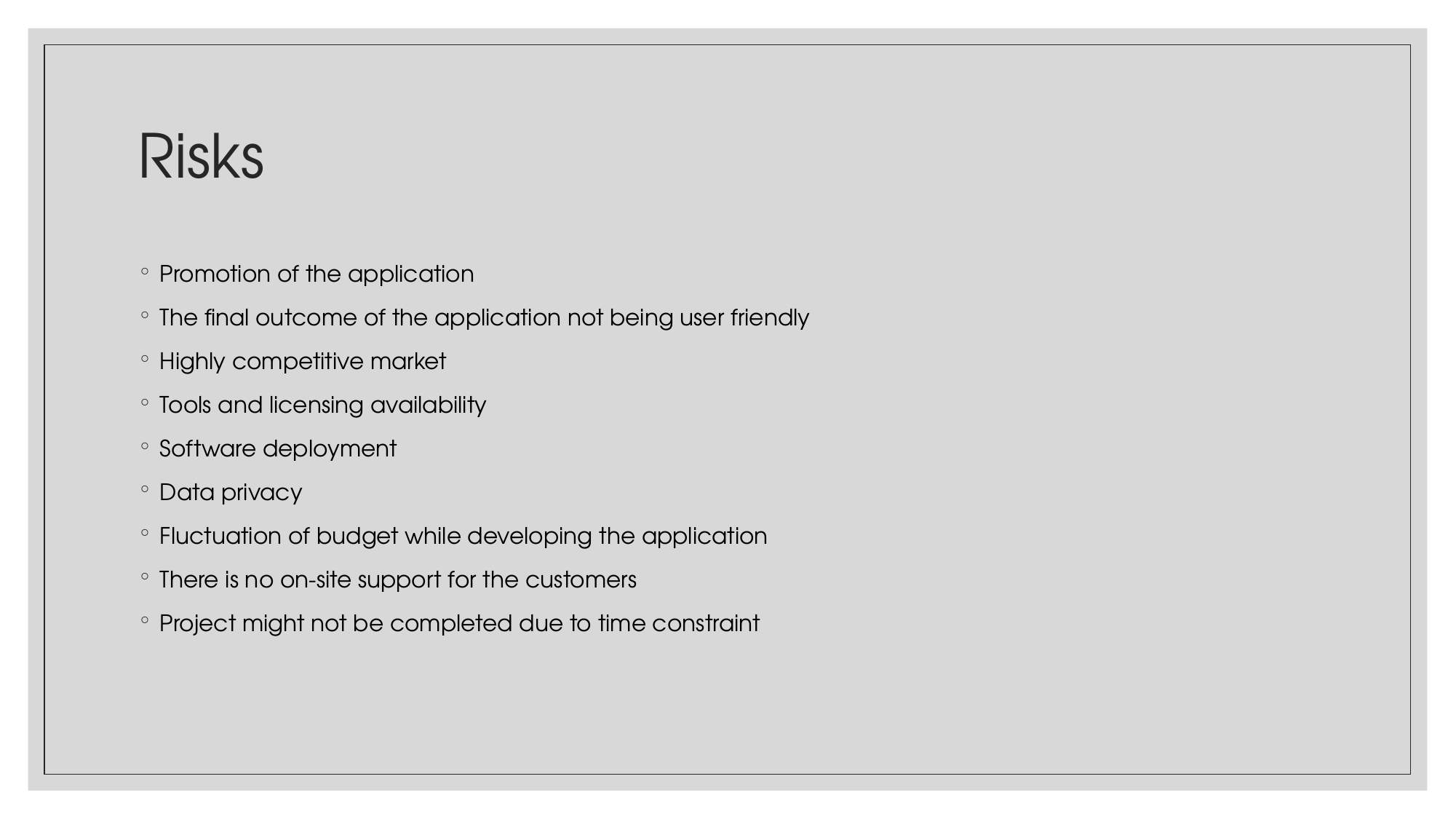

# Risks
Promotion of the application
The final outcome of the application not being user friendly
Highly competitive market
Tools and licensing availability
Software deployment
Data privacy
Fluctuation of budget while developing the application
There is no on-site support for the customers
Project might not be completed due to time constraint